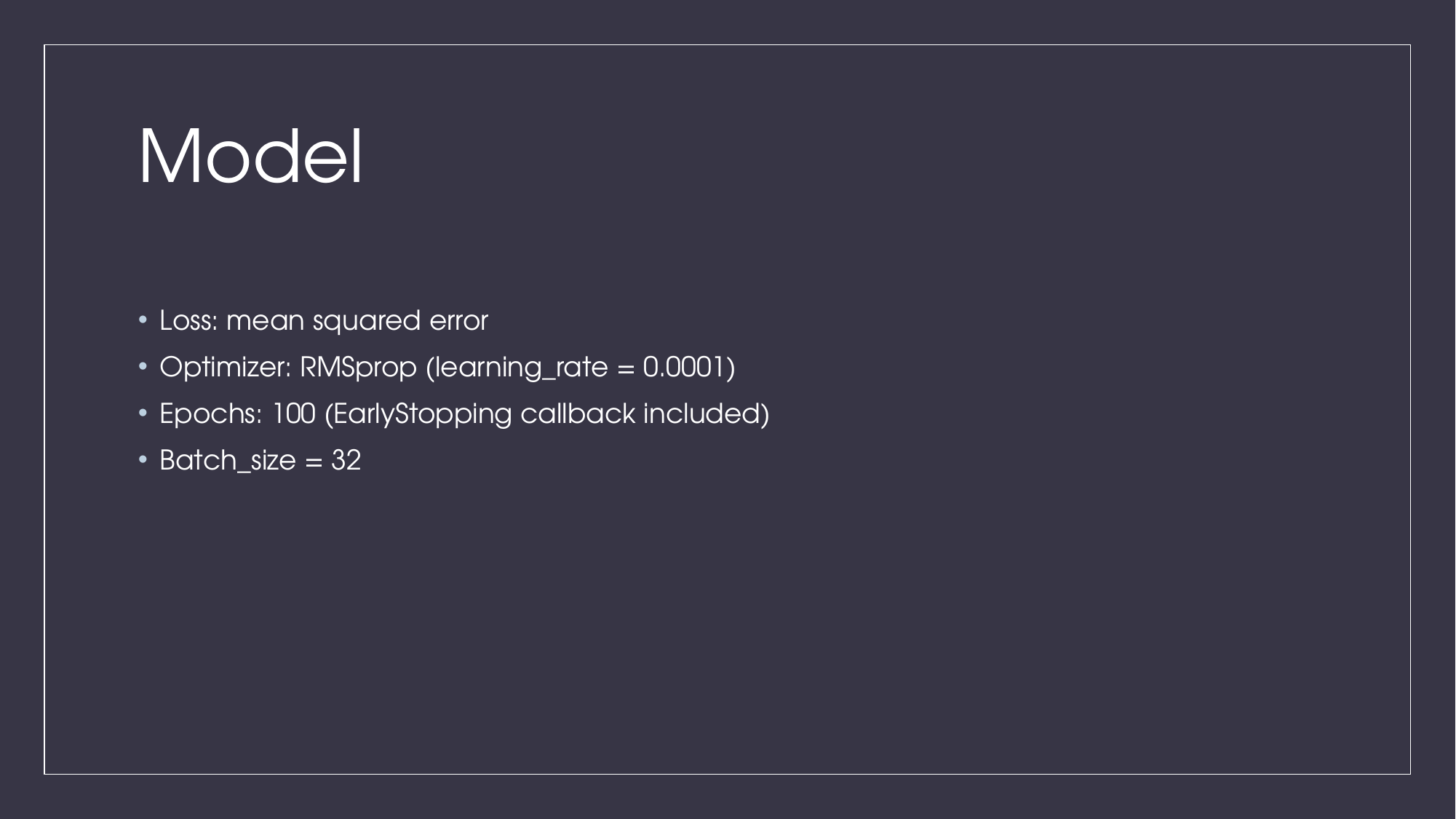

# Model

Loss: mean squared error
Optimizer: RMSprop (learning_rate = 0.0001)
Epochs: 100 (EarlyStopping callback included)
Batch_size = 32